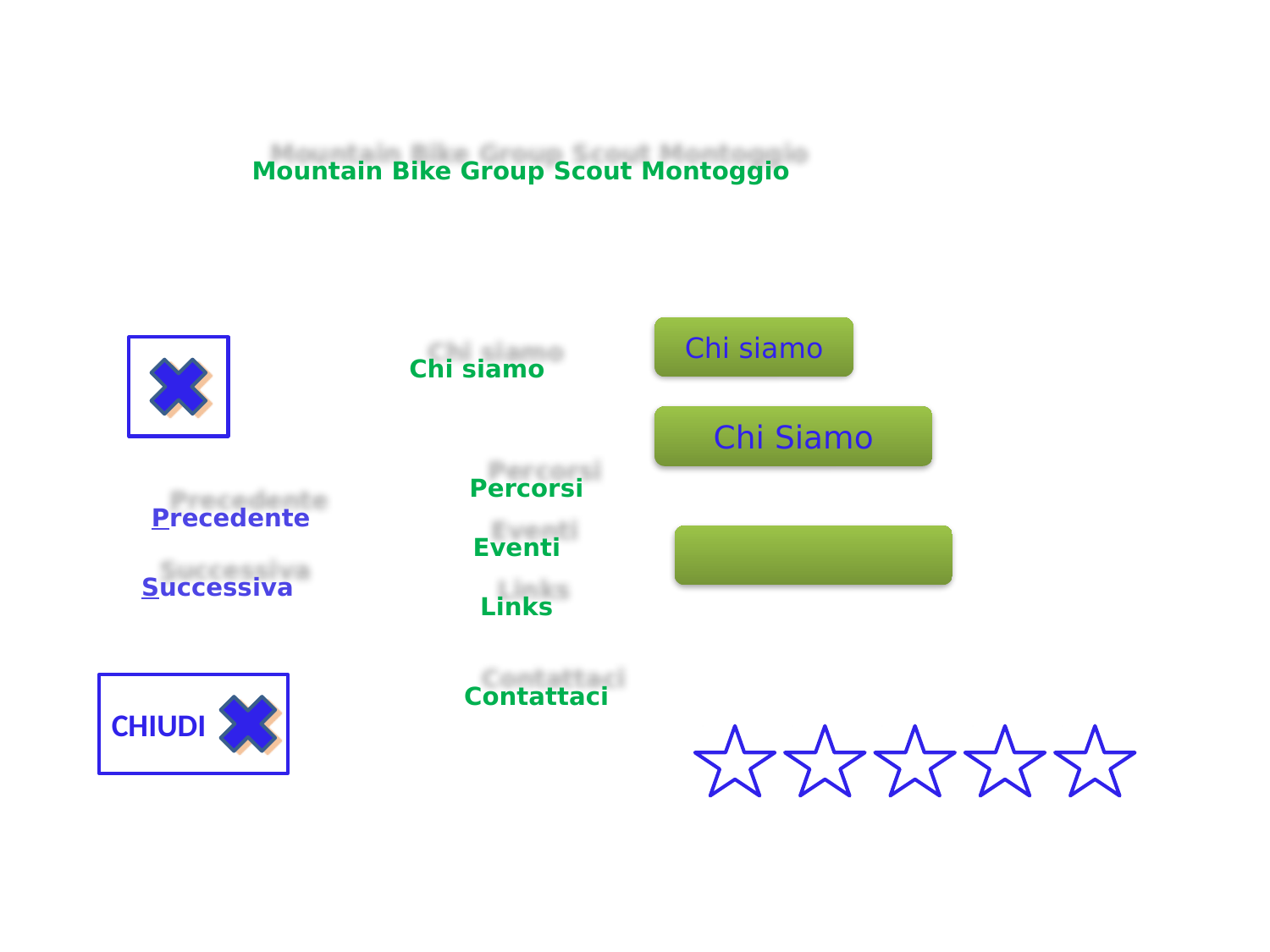

Mountain Bike Group Scout Montoggio
Chi siamo

Chi siamo
Chi Siamo
Percorsi
Precedente
Eventi

Successiva
Links
Contattaci
CHIUDI